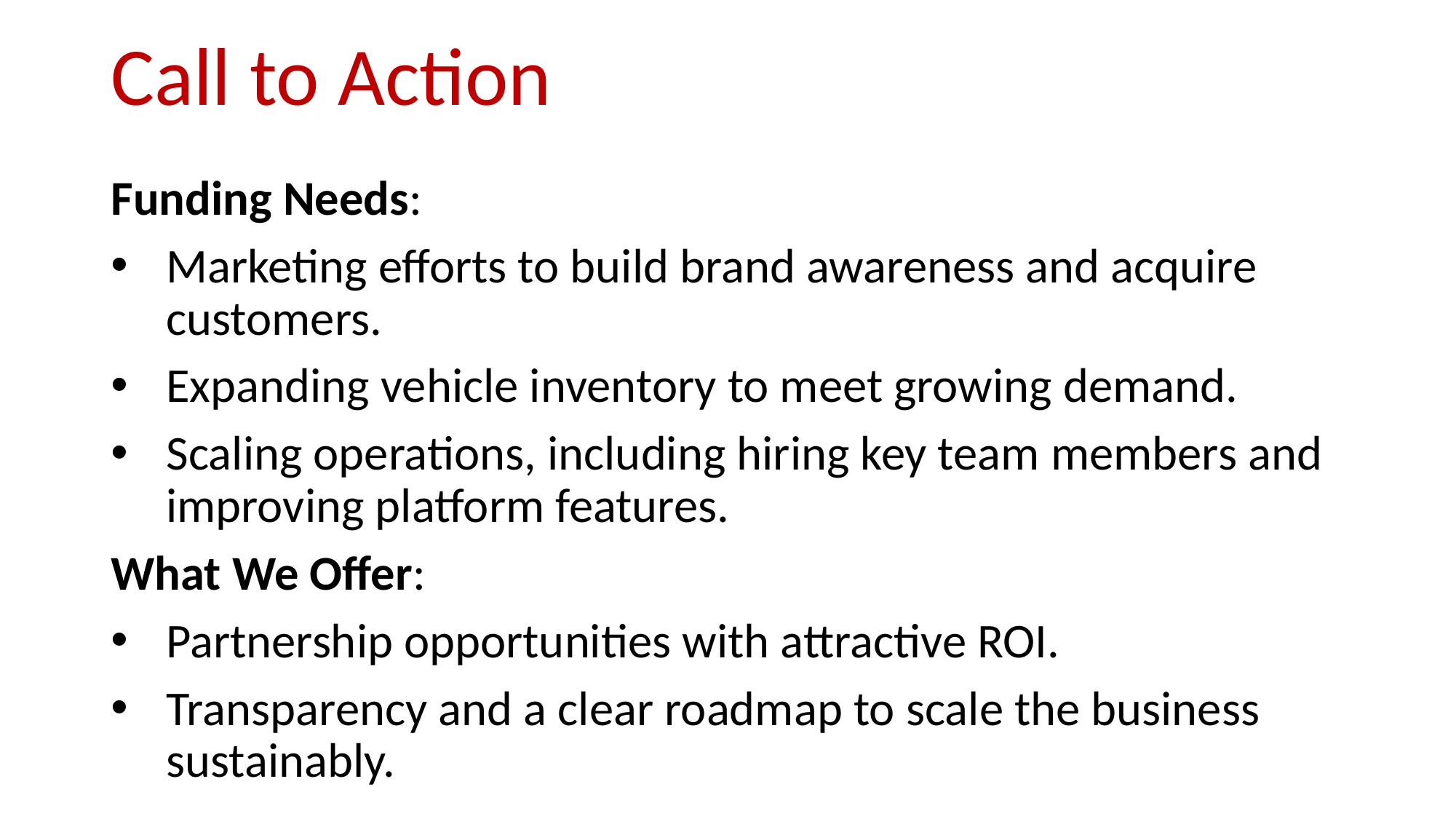

# Call to Action
Funding Needs:
Marketing efforts to build brand awareness and acquire customers.
Expanding vehicle inventory to meet growing demand.
Scaling operations, including hiring key team members and improving platform features.
What We Offer:
Partnership opportunities with attractive ROI.
Transparency and a clear roadmap to scale the business sustainably.